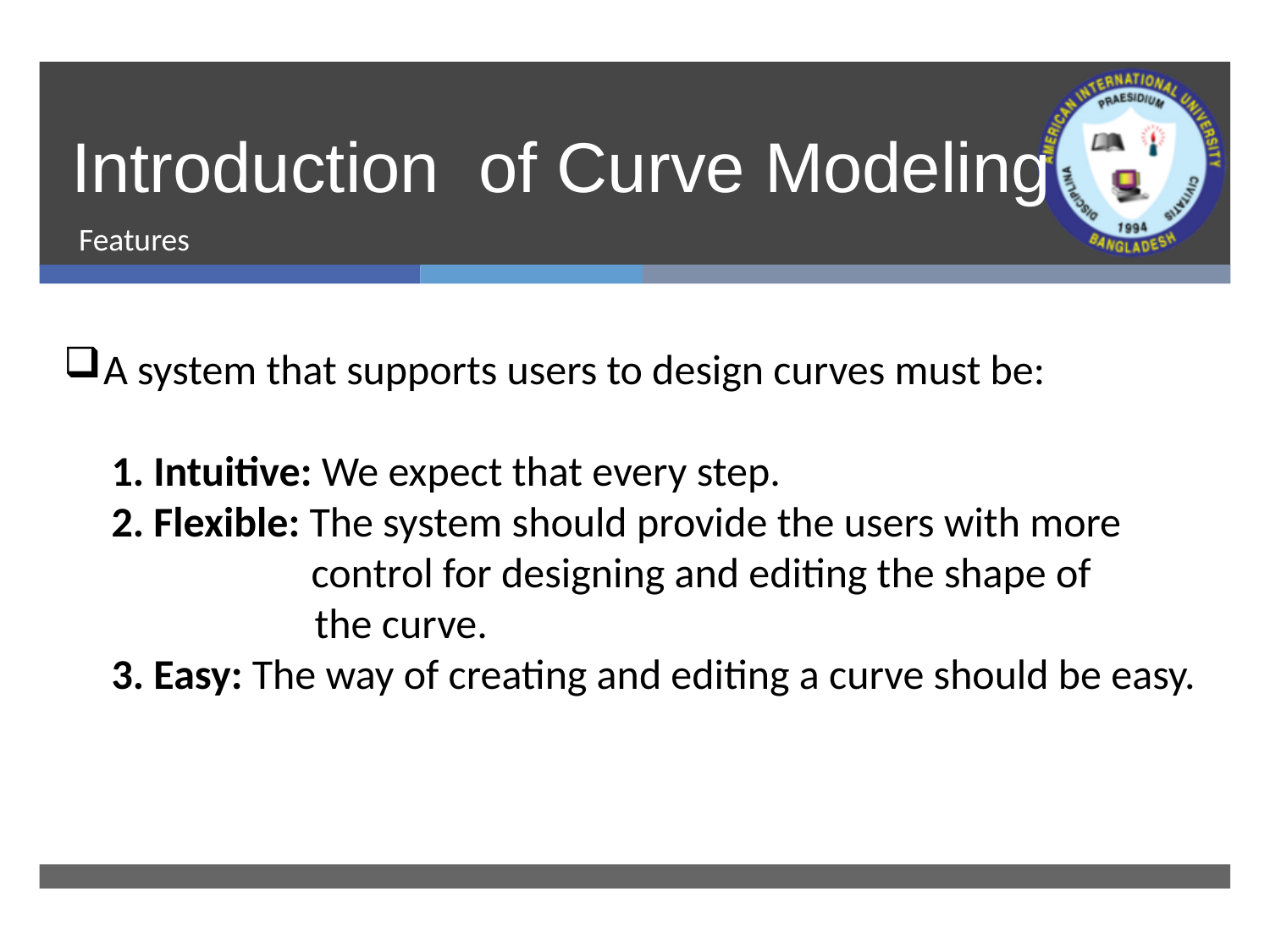

# Introduction  of Curve Modeling
Features
A system that supports users to design curves must be:

     1. Intuitive: We expect that every step.
     2. Flexible: The system should provide the users with more
                          control for designing and editing the shape of
	             the curve.
     3. Easy: The way of creating and editing a curve should be easy.